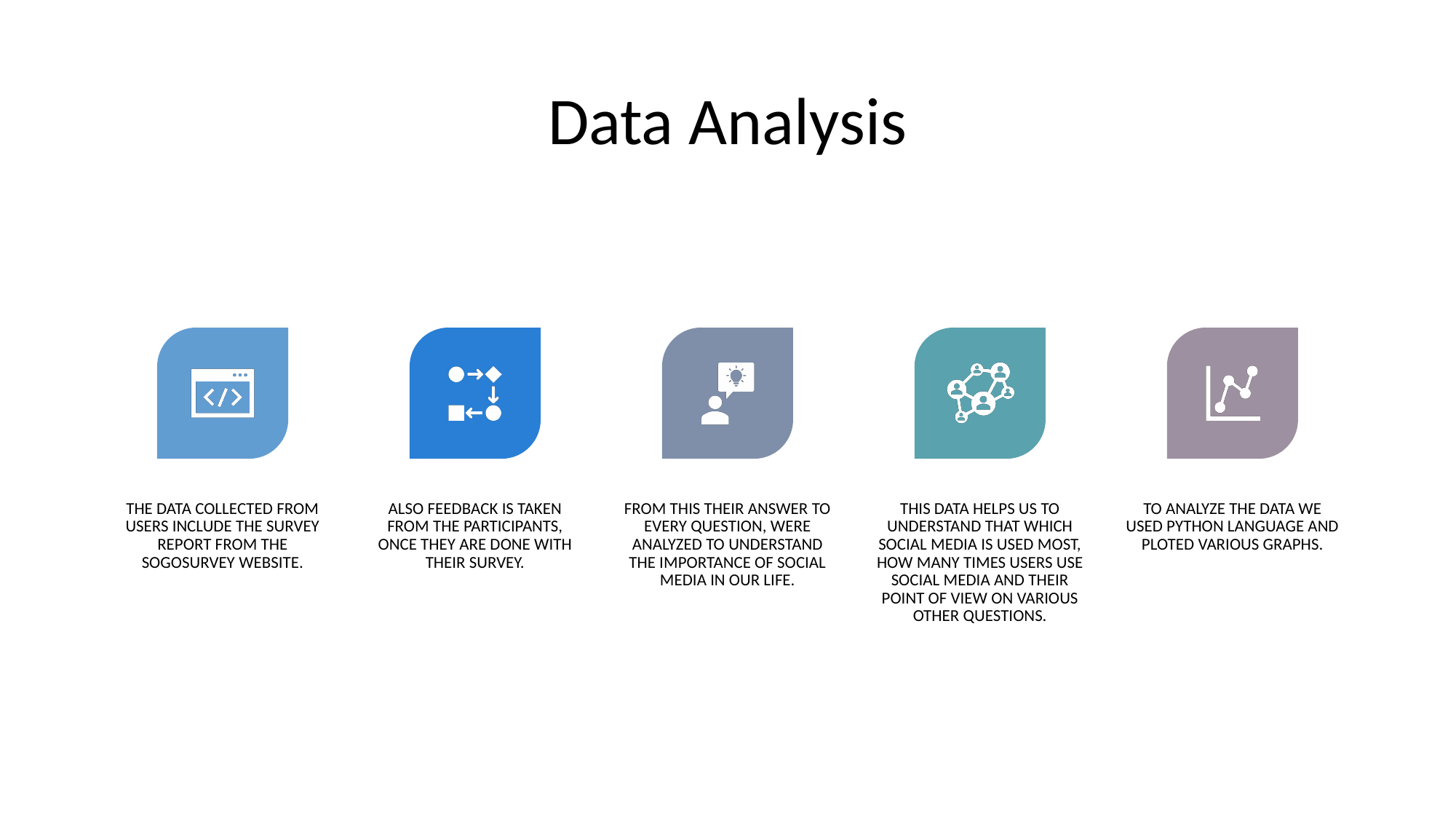

# Data Analysis
The data collected from users include the survey report from the SoGoSurvey website.
Also feedback is taken from the participants, once they are done with their survey.
From this their answer to every question, were analyzed to understand the importance of social media in our life.
This data helps us to understand that which social media is used most, how many times users use social media and their point of view on various other questions.
To analyze the data we used python language and ploted various graphs.